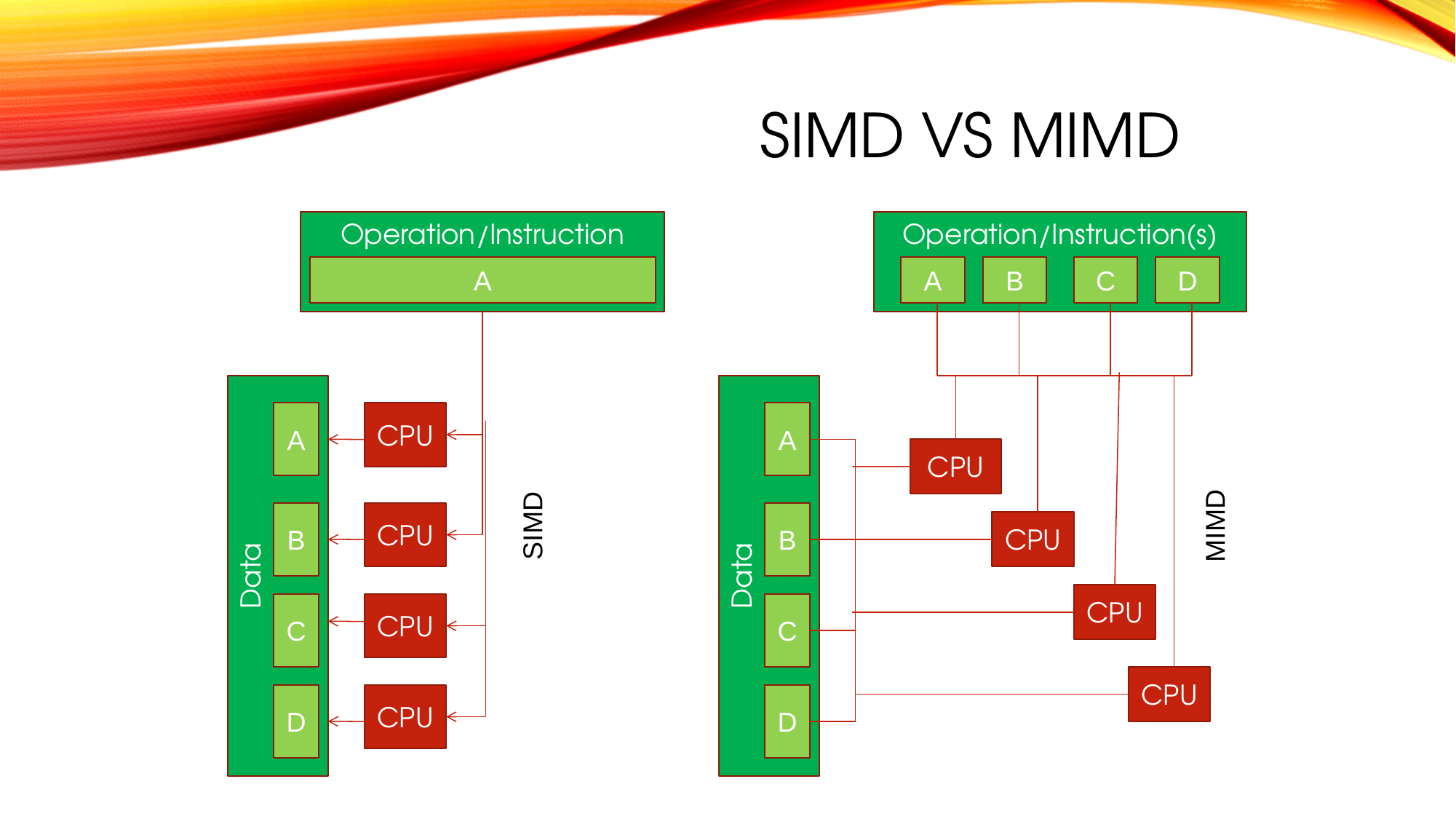

# SIMD vs MIMD
Operation/Instruction
Operation/Instruction(s)
A
A
B
C
D
A
CPU
A
SIMD
MIMD
CPU
B
CPU
B
CPU
Data
Data
CPU
C
CPU
C
CPU
D
CPU
D
Dr. M.R. Smith	msmith@nchc.narl.org.tw